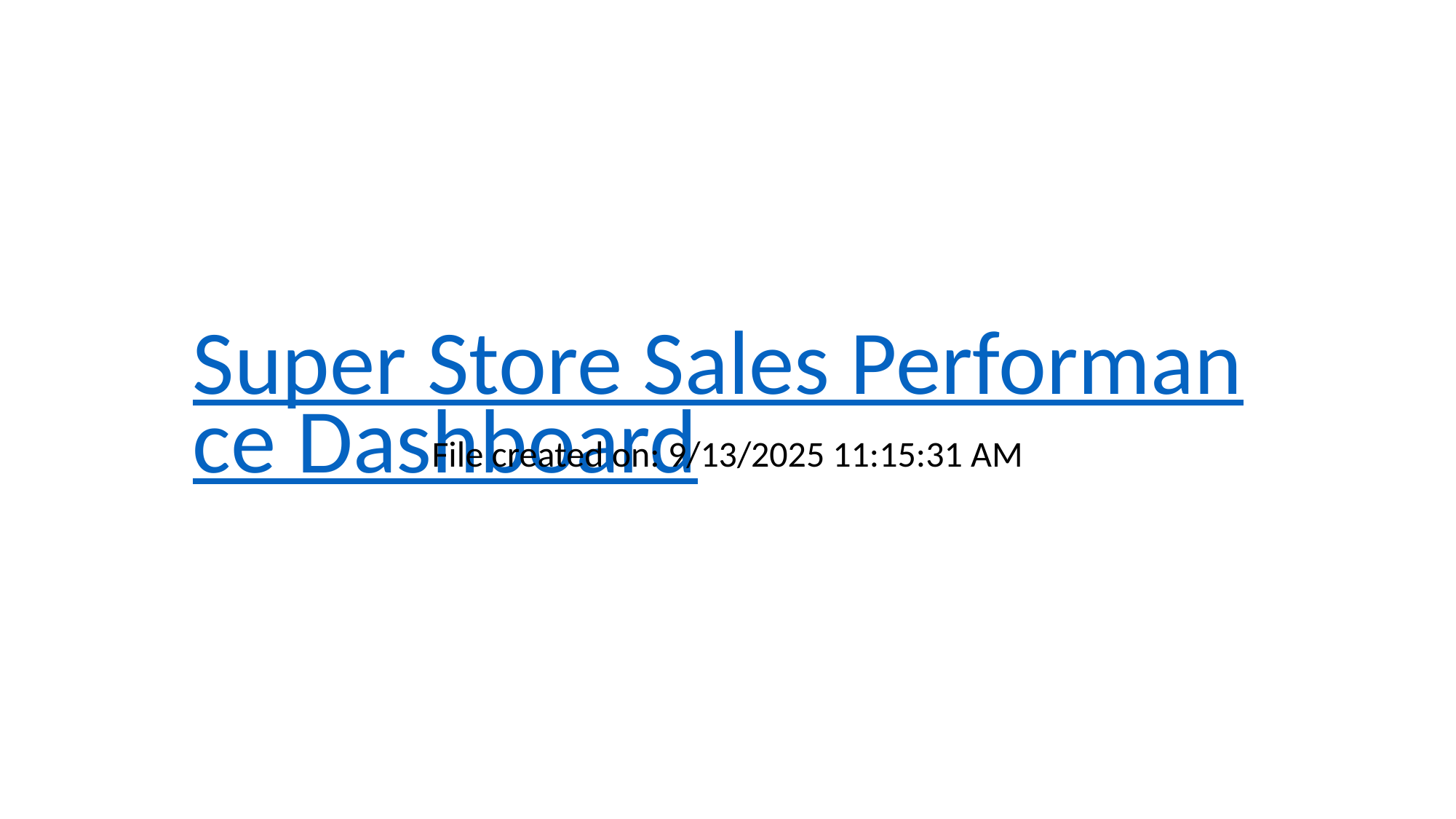

# Super Store Sales Performance Dashboard
File created on: 9/13/2025 11:15:31 AM